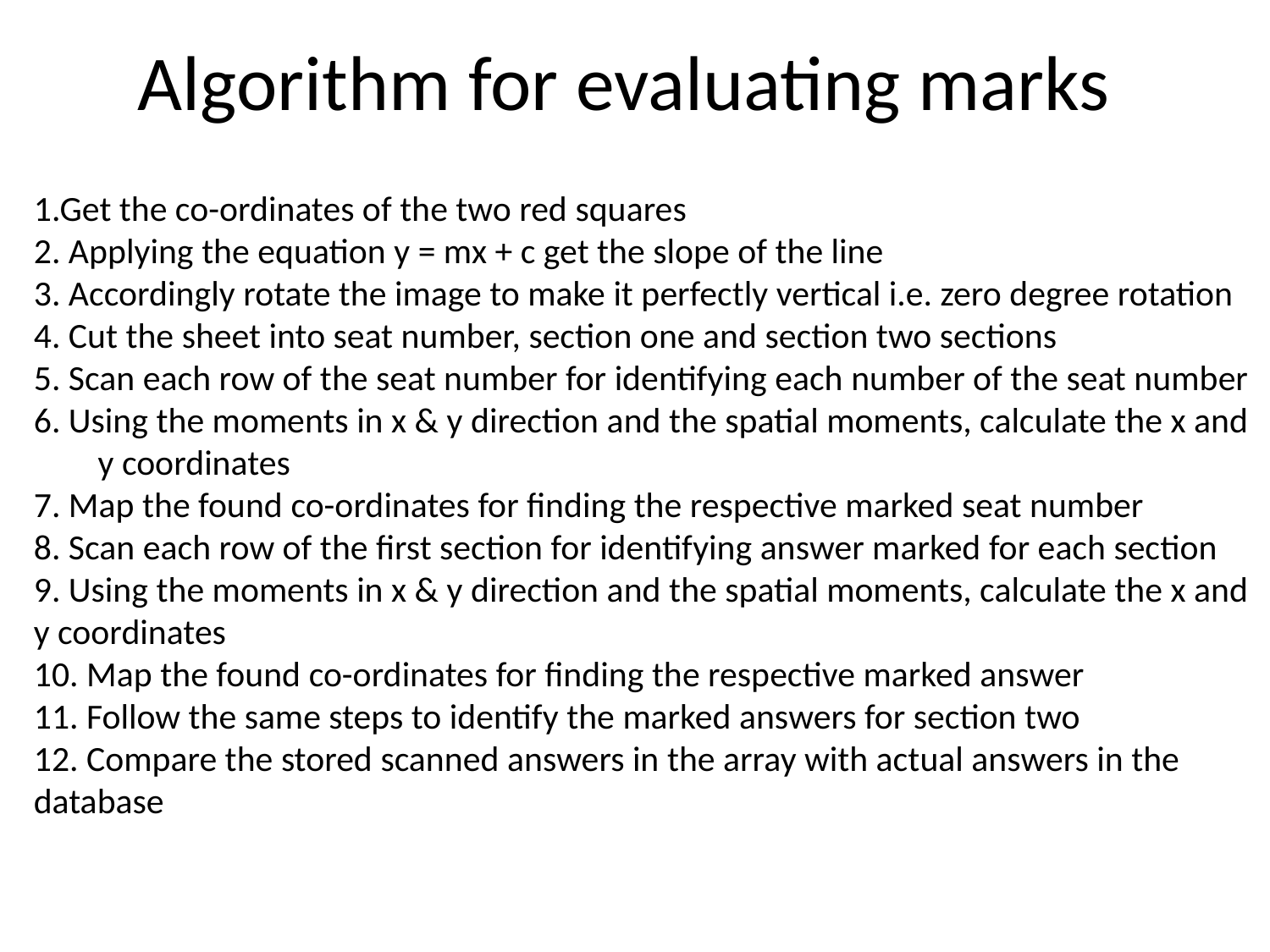

# Algorithm for evaluating marks
1.Get the co-ordinates of the two red squares
2. Applying the equation y = mx + c get the slope of the line
3. Accordingly rotate the image to make it perfectly vertical i.e. zero degree rotation
4. Cut the sheet into seat number, section one and section two sections
5. Scan each row of the seat number for identifying each number of the seat number
6. Using the moments in x & y direction and the spatial moments, calculate the x and          y coordinates
7. Map the found co-ordinates for finding the respective marked seat number
8. Scan each row of the first section for identifying answer marked for each section
9. Using the moments in x & y direction and the spatial moments, calculate the x and y coordinates
10. Map the found co-ordinates for finding the respective marked answer
11. Follow the same steps to identify the marked answers for section two
12. Compare the stored scanned answers in the array with actual answers in the database